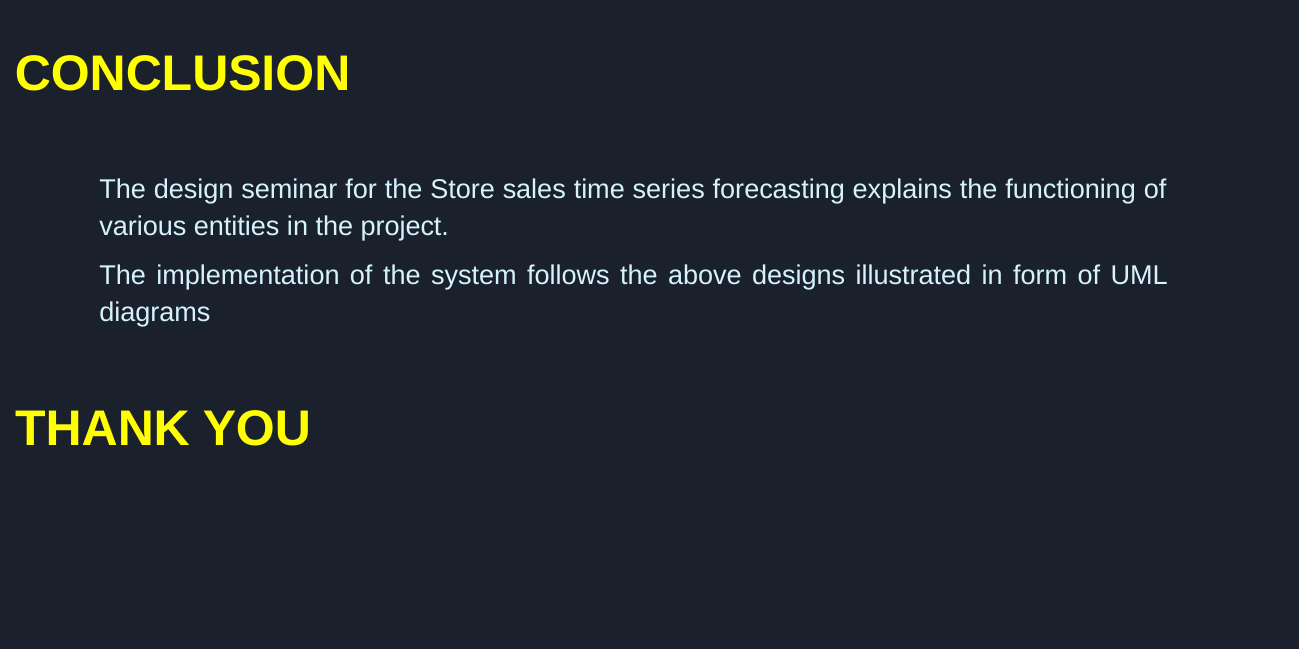

CONCLUSION
The design seminar for the Store sales time series forecasting explains the functioning of various entities in the project.
The implementation of the system follows the above designs illustrated in form of UML diagrams
THANK YOU